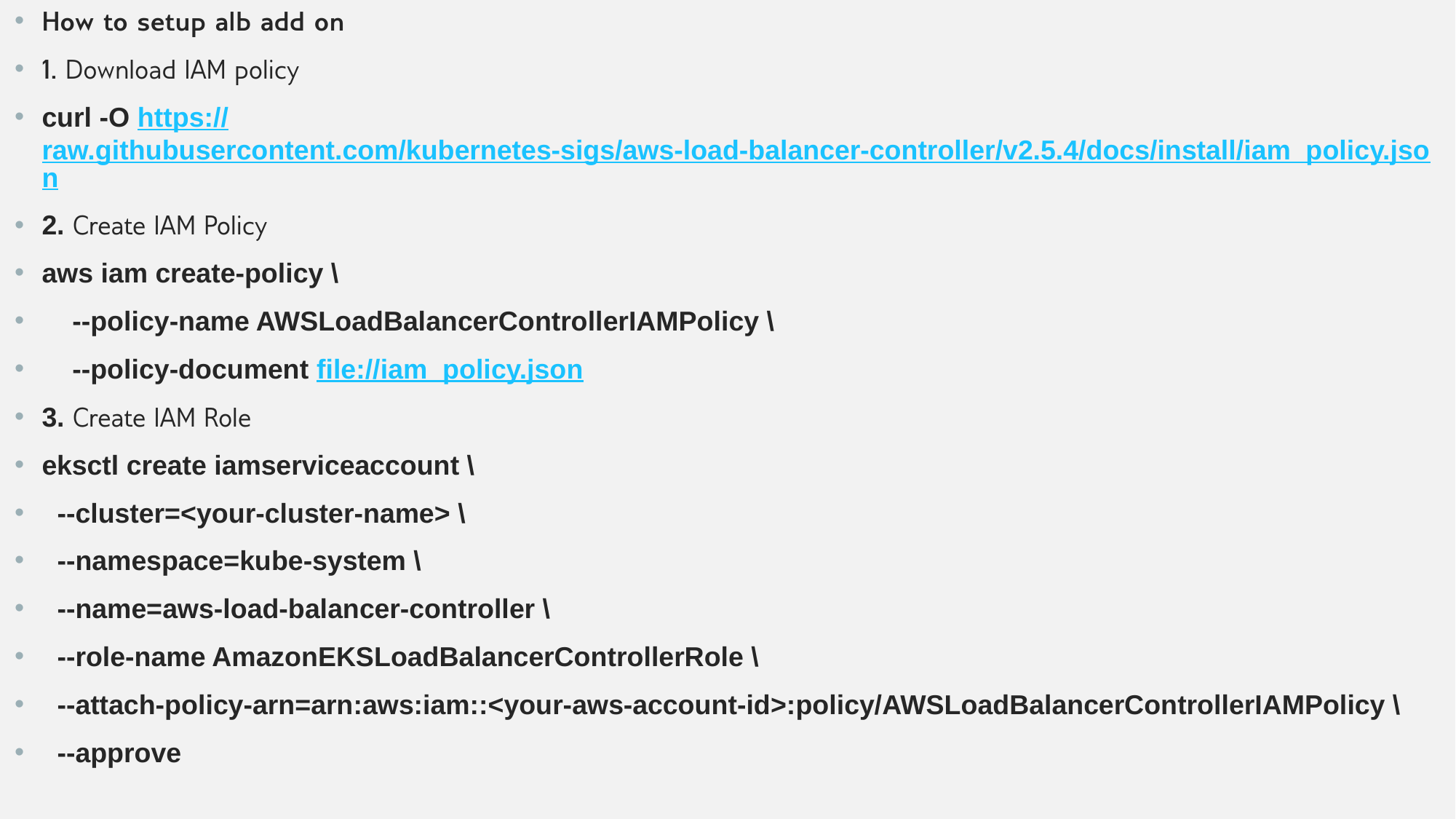

How to setup alb add on
1. Download IAM policy
curl -O https://raw.githubusercontent.com/kubernetes-sigs/aws-load-balancer-controller/v2.5.4/docs/install/iam_policy.json
2. Create IAM Policy
aws iam create-policy \
    --policy-name AWSLoadBalancerControllerIAMPolicy \
    --policy-document file://iam_policy.json
3. Create IAM Role
eksctl create iamserviceaccount \
  --cluster=<your-cluster-name> \
  --namespace=kube-system \
  --name=aws-load-balancer-controller \
  --role-name AmazonEKSLoadBalancerControllerRole \
  --attach-policy-arn=arn:aws:iam::<your-aws-account-id>:policy/AWSLoadBalancerControllerIAMPolicy \
  --approve